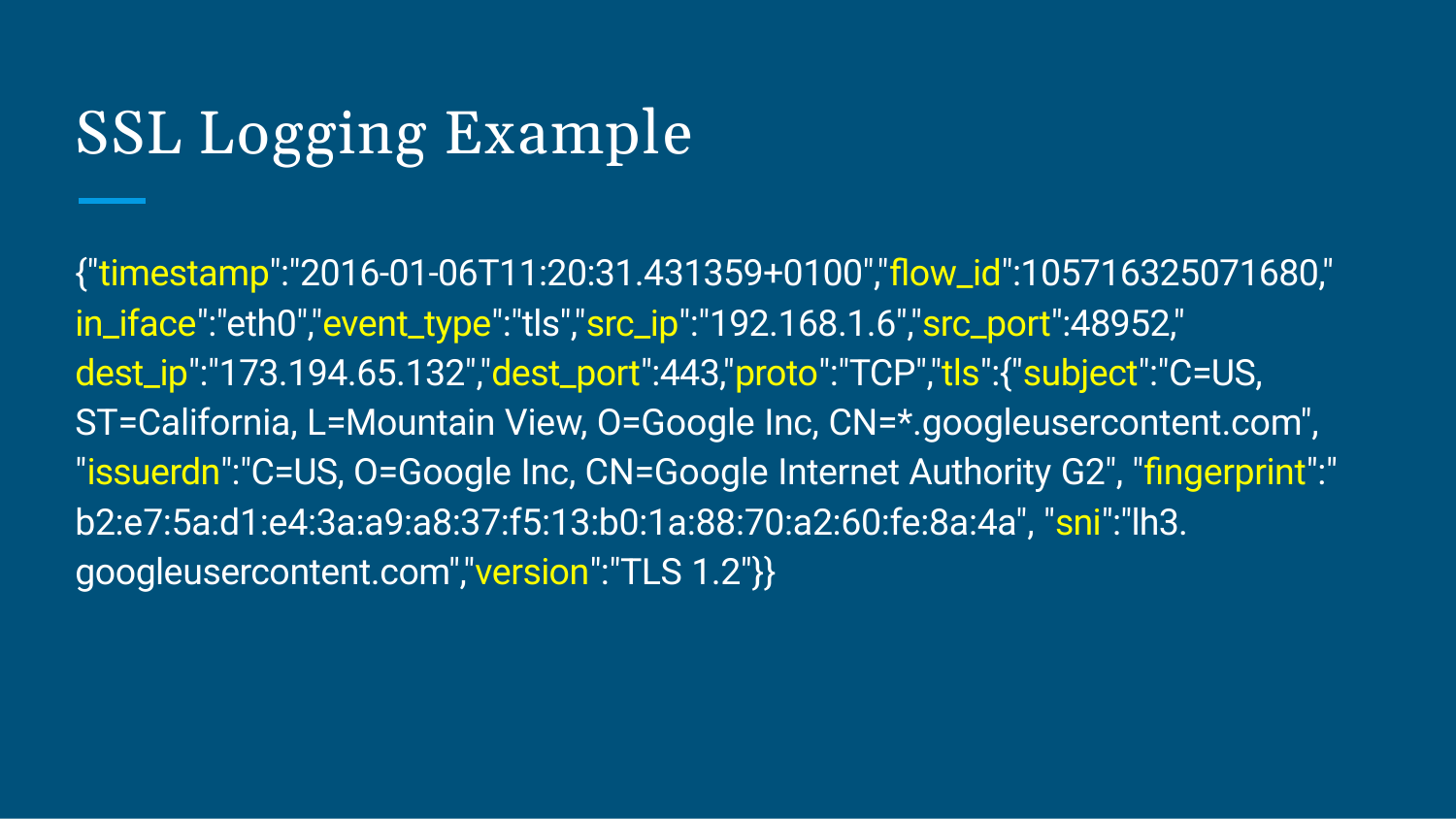

# SSL Logging Example
{"timestamp":"2016-01-06T11:20:31.431359+0100","flow_id":105716325071680,"
in_iface":"eth0","event_type":"tls","src_ip":"192.168.1.6","src_port":48952,"
dest_ip":"173.194.65.132","dest_port":443,"proto":"TCP","tls":{"subject":"C=US,  ST=California, L=Mountain View, O=Google Inc, CN=*.googleusercontent.com",  "issuerdn":"C=US, O=Google Inc, CN=Google Internet Authority G2", "fingerprint":"  b2:e7:5a:d1:e4:3a:a9:a8:37:f5:13:b0:1a:88:70:a2:60:fe:8a:4a", "sni":"lh3.
googleusercontent.com","version":"TLS 1.2"}}